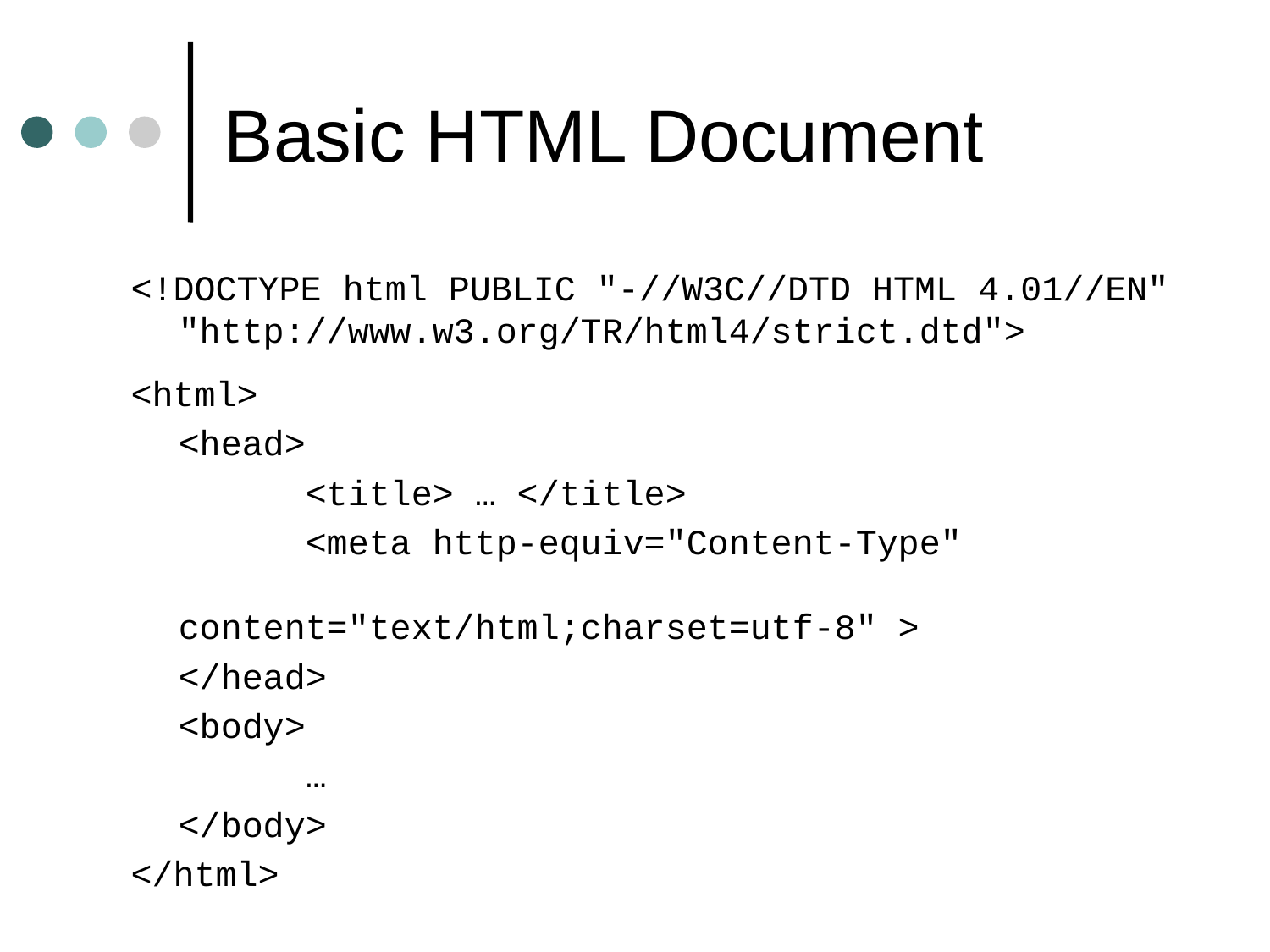

# Basic HTML Document
<!DOCTYPE html PUBLIC "-//W3C//DTD HTML 4.01//EN" "http://www.w3.org/TR/html4/strict.dtd">
<html>
	<head>
		<title> … </title>
		<meta http-equiv="Content-Type" 				content="text/html;charset=utf-8" >
	</head>
	<body>
		…
	</body>
</html>